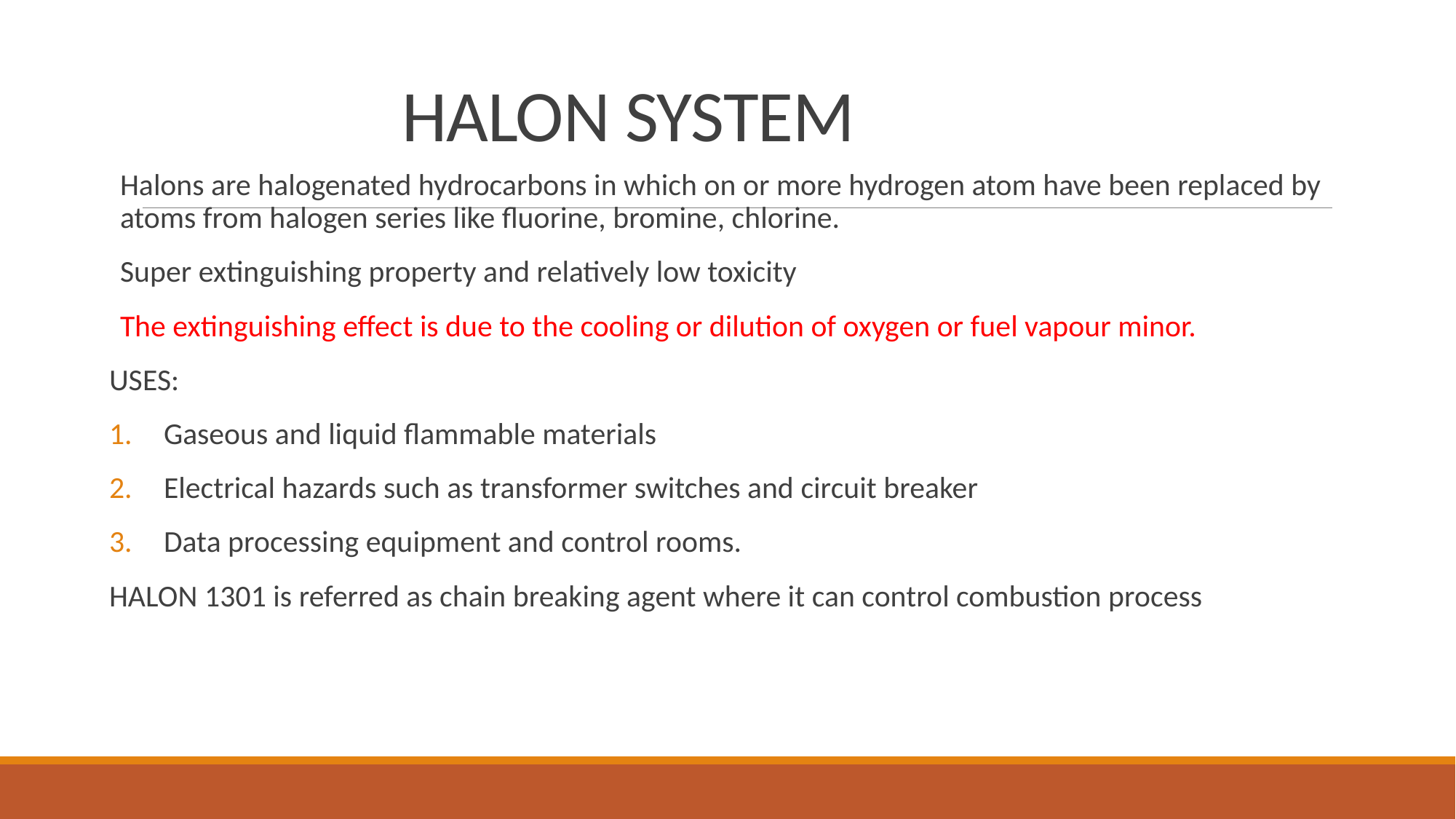

# HALON SYSTEM
Halons are halogenated hydrocarbons in which on or more hydrogen atom have been replaced by atoms from halogen series like fluorine, bromine, chlorine.
Super extinguishing property and relatively low toxicity
The extinguishing effect is due to the cooling or dilution of oxygen or fuel vapour minor.
USES:
Gaseous and liquid flammable materials
Electrical hazards such as transformer switches and circuit breaker
Data processing equipment and control rooms.
HALON 1301 is referred as chain breaking agent where it can control combustion process